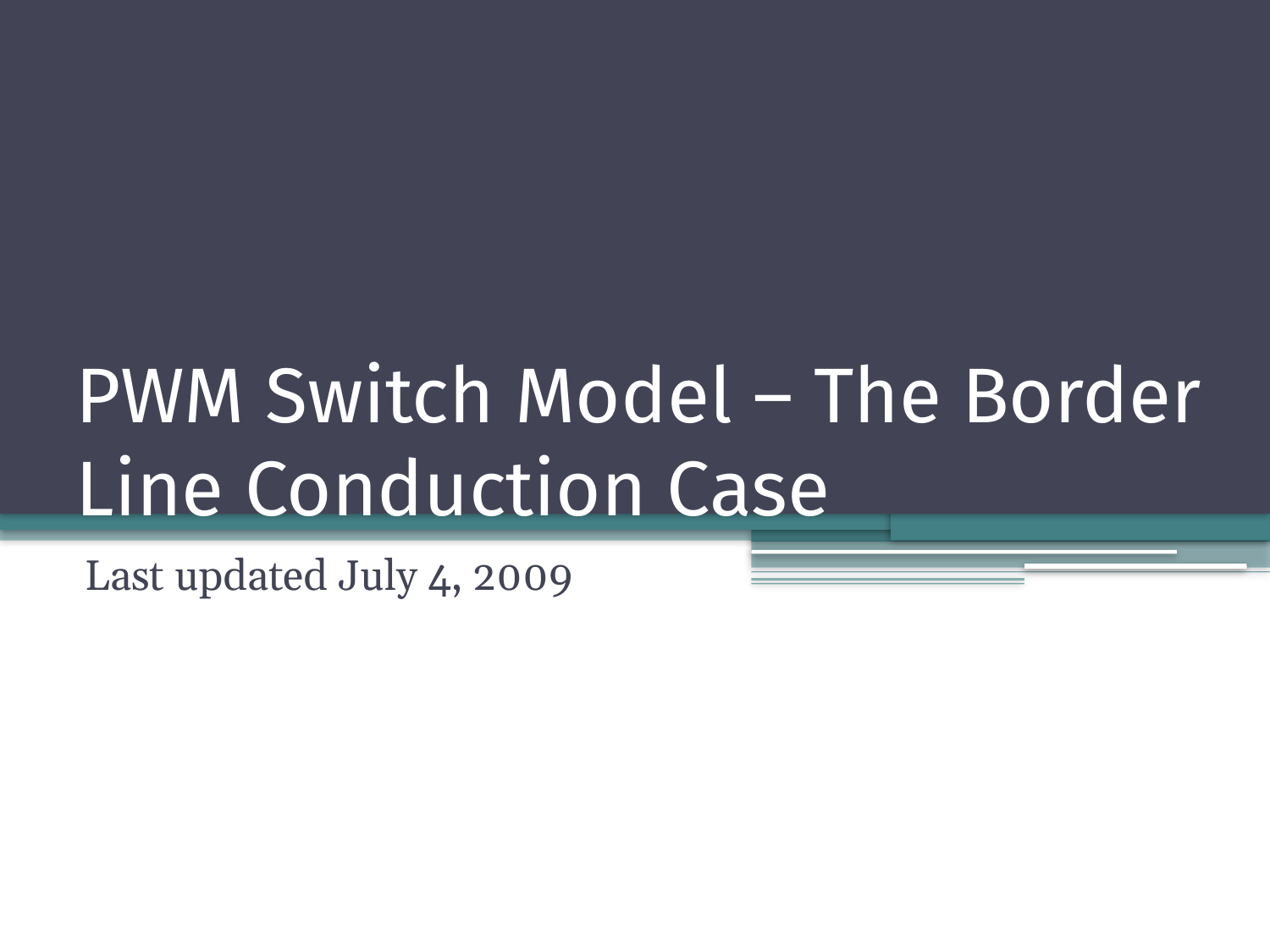

# PWM Switch Model – The Border Line Conduction Case
Last updated July 4, 2009